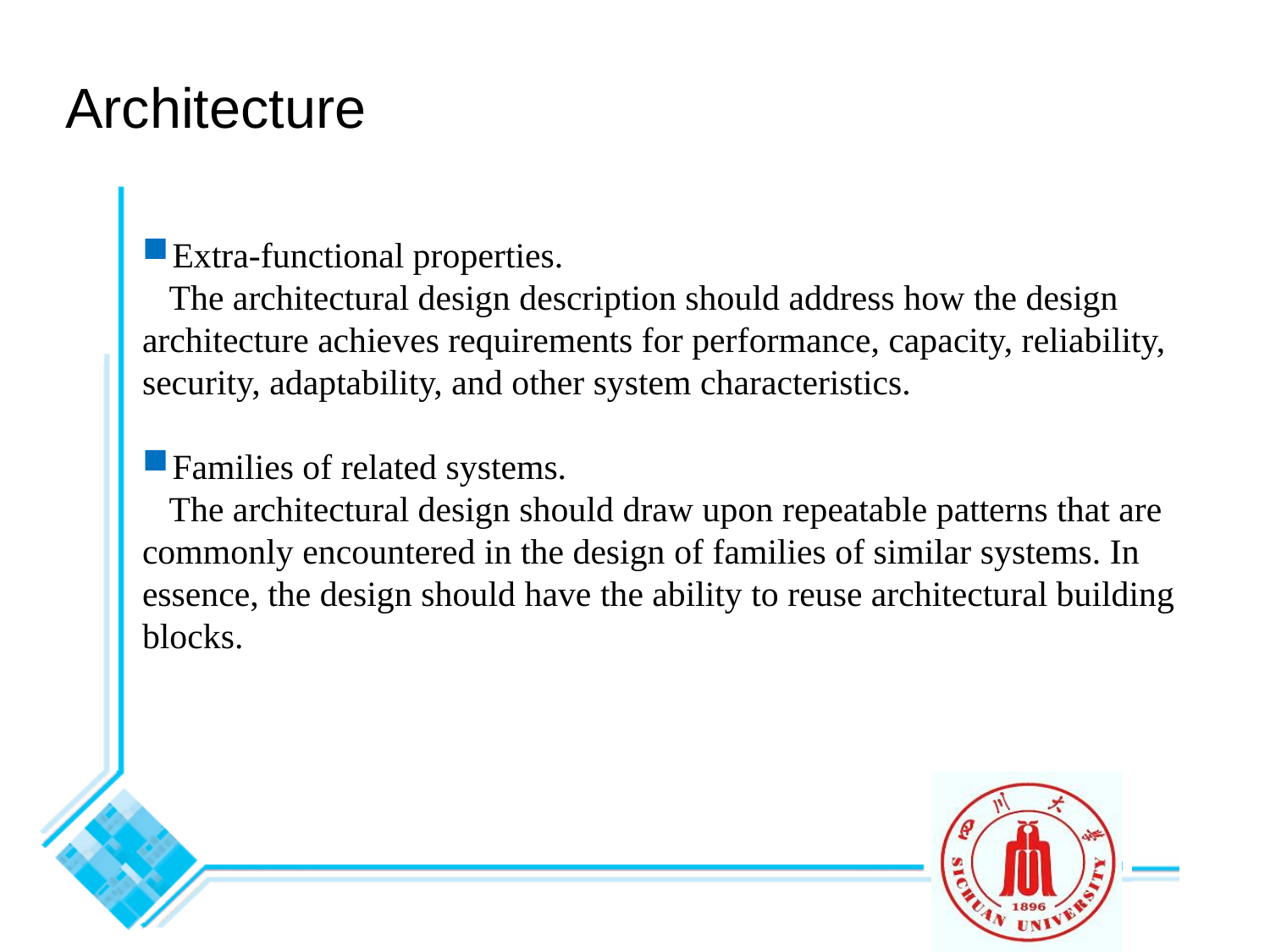

Architecture
Extra-functional properties.
   The architectural design description should address how the design architecture achieves requirements for performance, capacity, reliability, security, adaptability, and other system characteristics.

Families of related systems.
   The architectural design should draw upon repeatable patterns that are commonly encountered in the design of families of similar systems. In essence, the design should have the ability to reuse architectural building blocks.
24